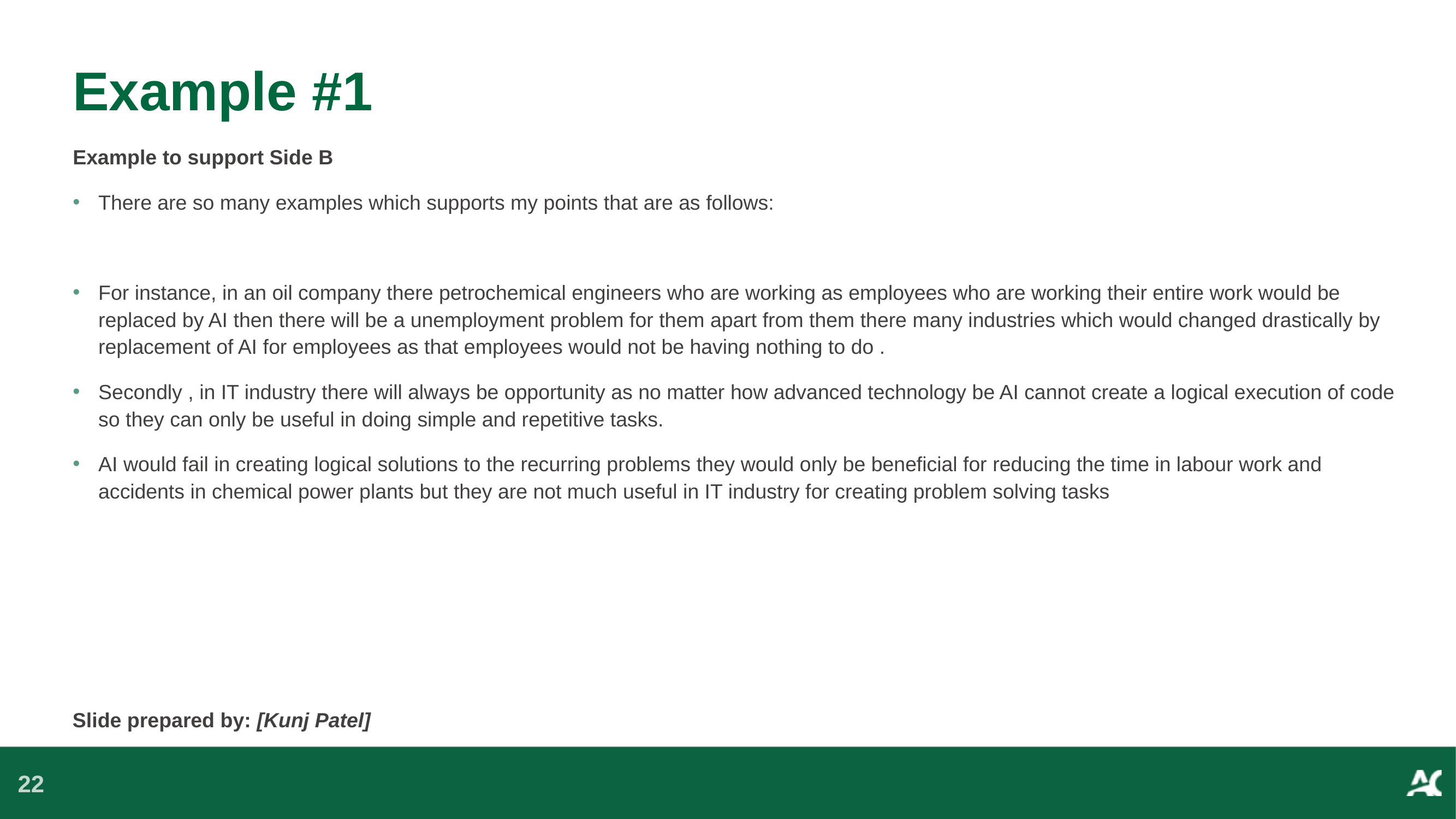

# Example #1
Example to support Side B
There are so many examples which supports my points that are as follows:

For instance, in an oil company there petrochemical engineers who are working as employees who are working their entire work would be replaced by AI then there will be a unemployment problem for them apart from them there many industries which would changed drastically by replacement of AI for employees as that employees would not be having nothing to do .
Secondly , in IT industry there will always be opportunity as no matter how advanced technology be AI cannot create a logical execution of code so they can only be useful in doing simple and repetitive tasks.
AI would fail in creating logical solutions to the recurring problems they would only be beneficial for reducing the time in labour work and accidents in chemical power plants but they are not much useful in IT industry for creating problem solving tasks

Slide prepared by: [Kunj Patel]

22